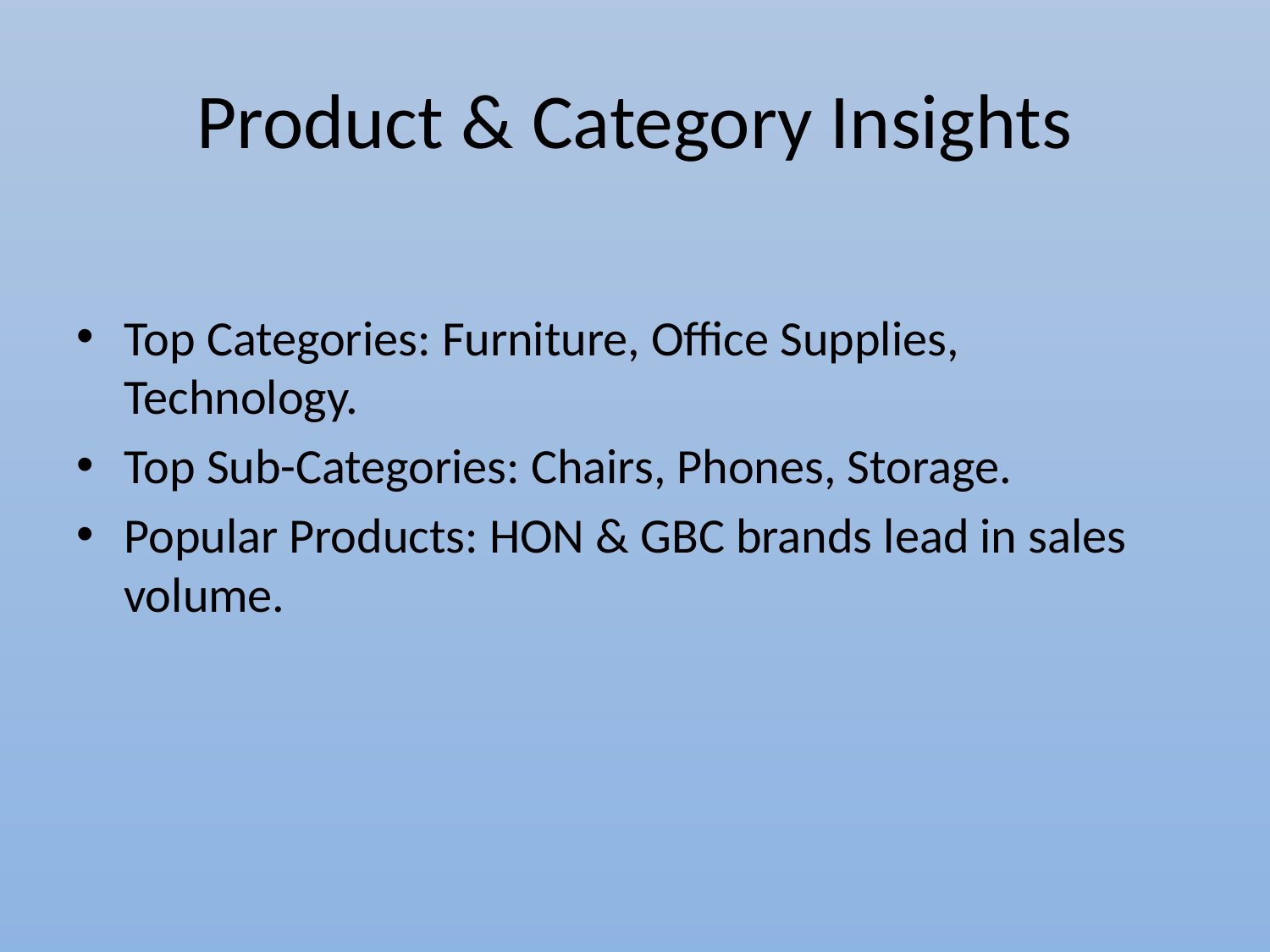

# Product & Category Insights

Top Categories: Furniture, Office Supplies, Technology.
Top Sub-Categories: Chairs, Phones, Storage.
Popular Products: HON & GBC brands lead in sales volume.